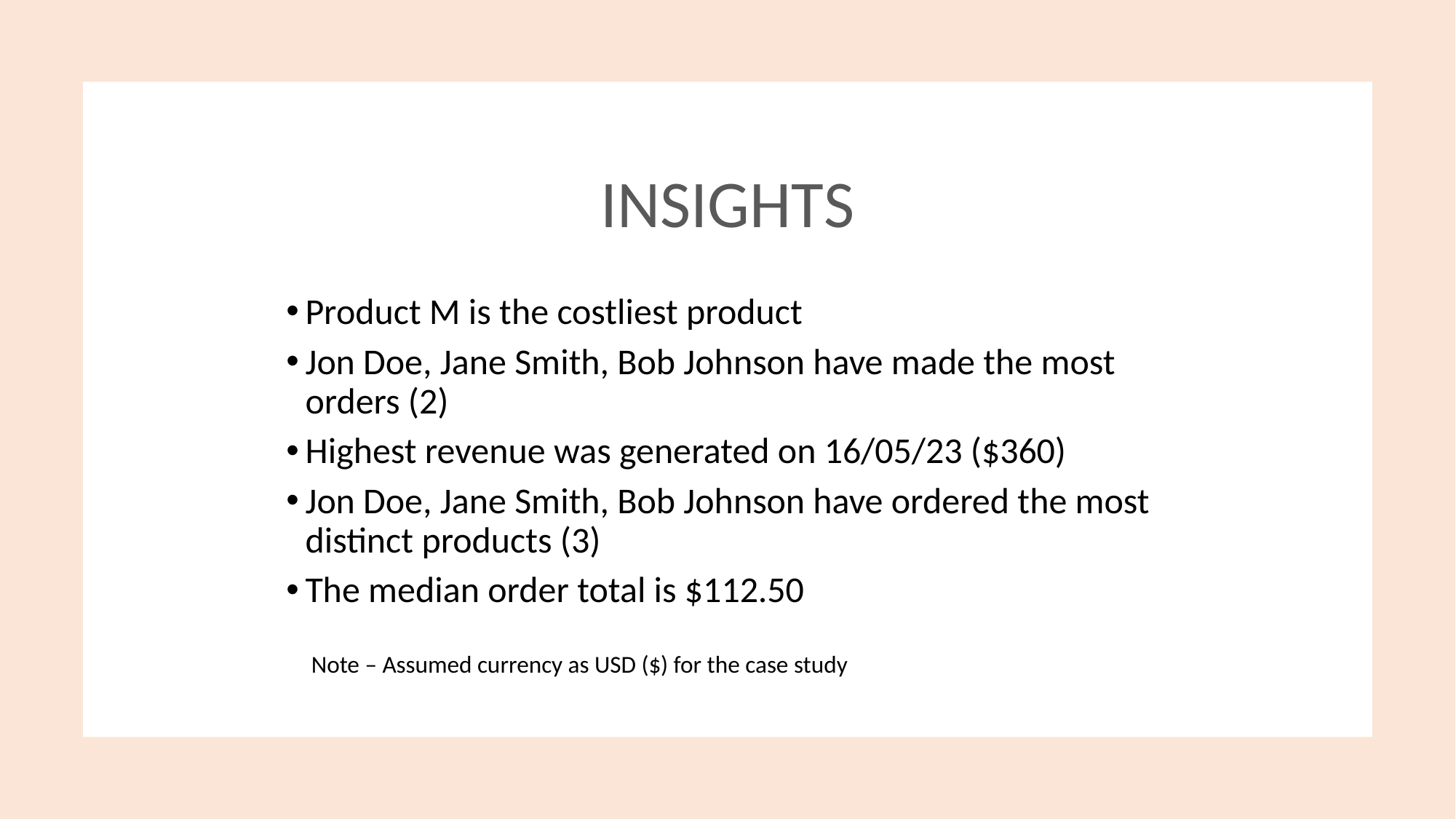

# INSIGHTS
Product M is the costliest product
Jon Doe, Jane Smith, Bob Johnson have made the most orders (2)
Highest revenue was generated on 16/05/23 ($360)
Jon Doe, Jane Smith, Bob Johnson have ordered the most distinct products (3)
The median order total is $112.50
Note – Assumed currency as USD ($) for the case study